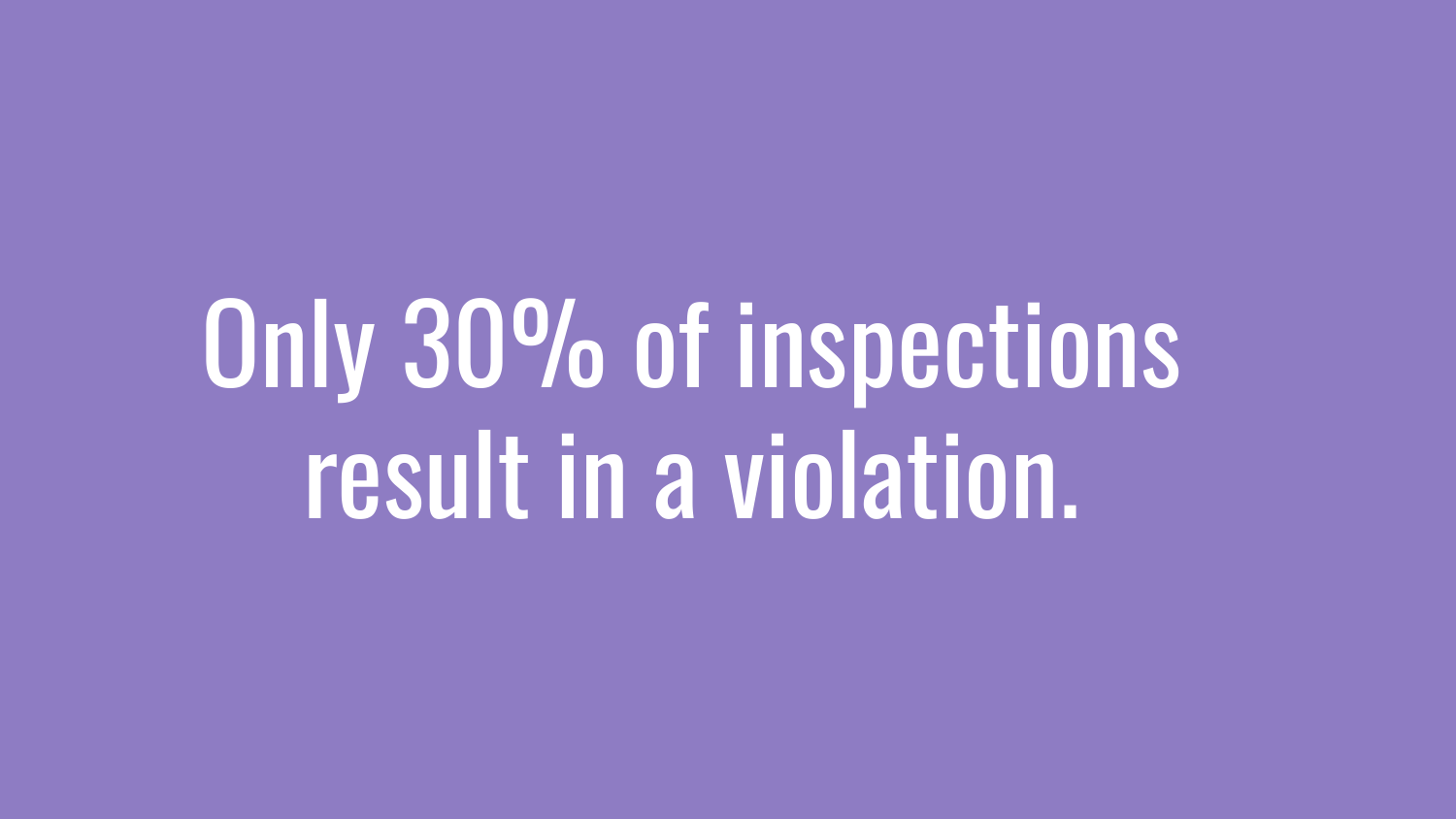

# Only 30% of inspections result in a violation.